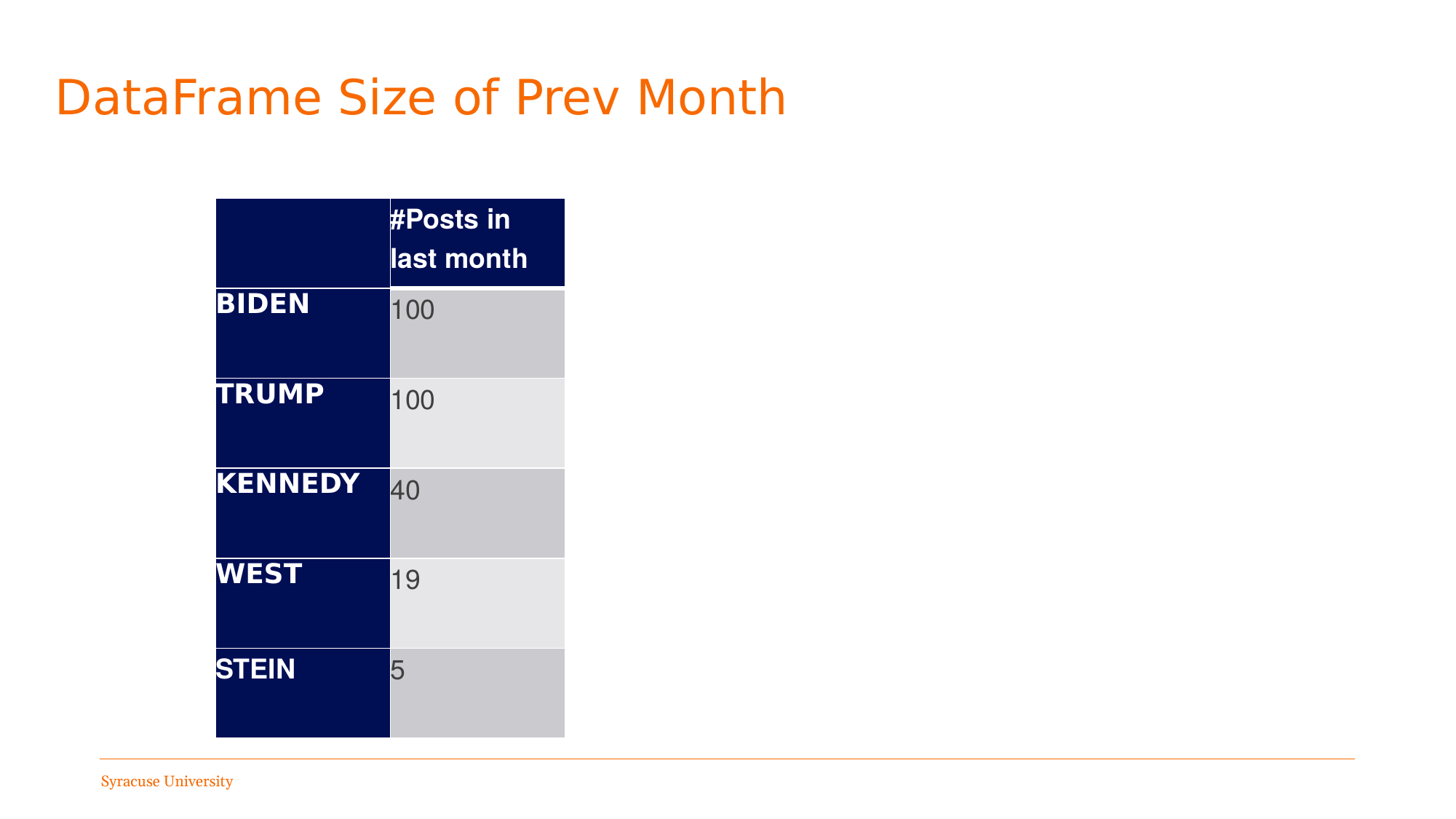

# DataFrame Size of Prev Month
|  | #Posts in last month |
| --- | --- |
| BIDEN | 100 |
| TRUMP | 100 |
| KENNEDY | 40 |
| WEST | 19 |
| STEIN | 5 |
10